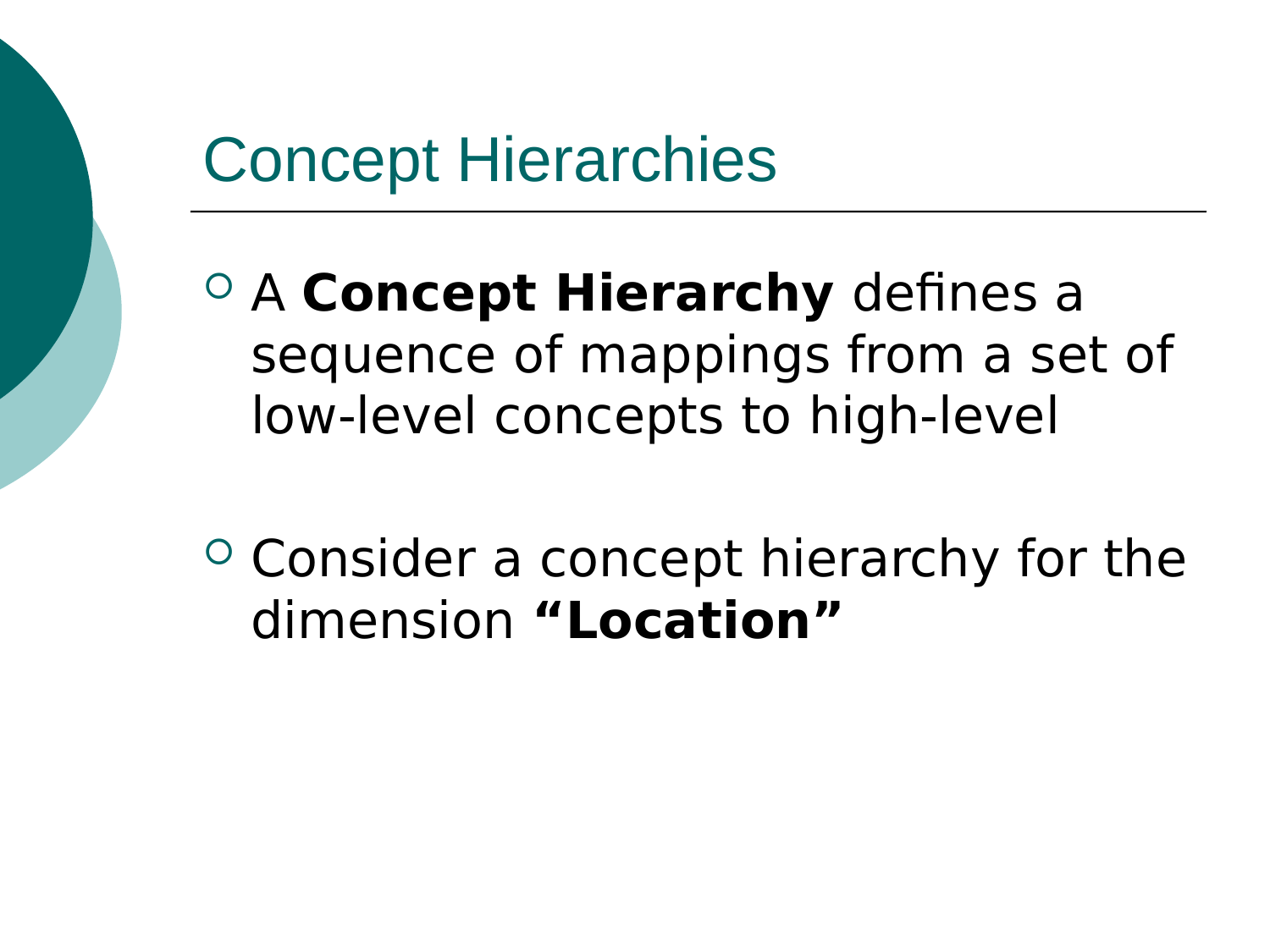

# Concept Hierarchies
A Concept Hierarchy defines a sequence of mappings from a set of low-level concepts to high-level

Consider a concept hierarchy for the dimension “Location”